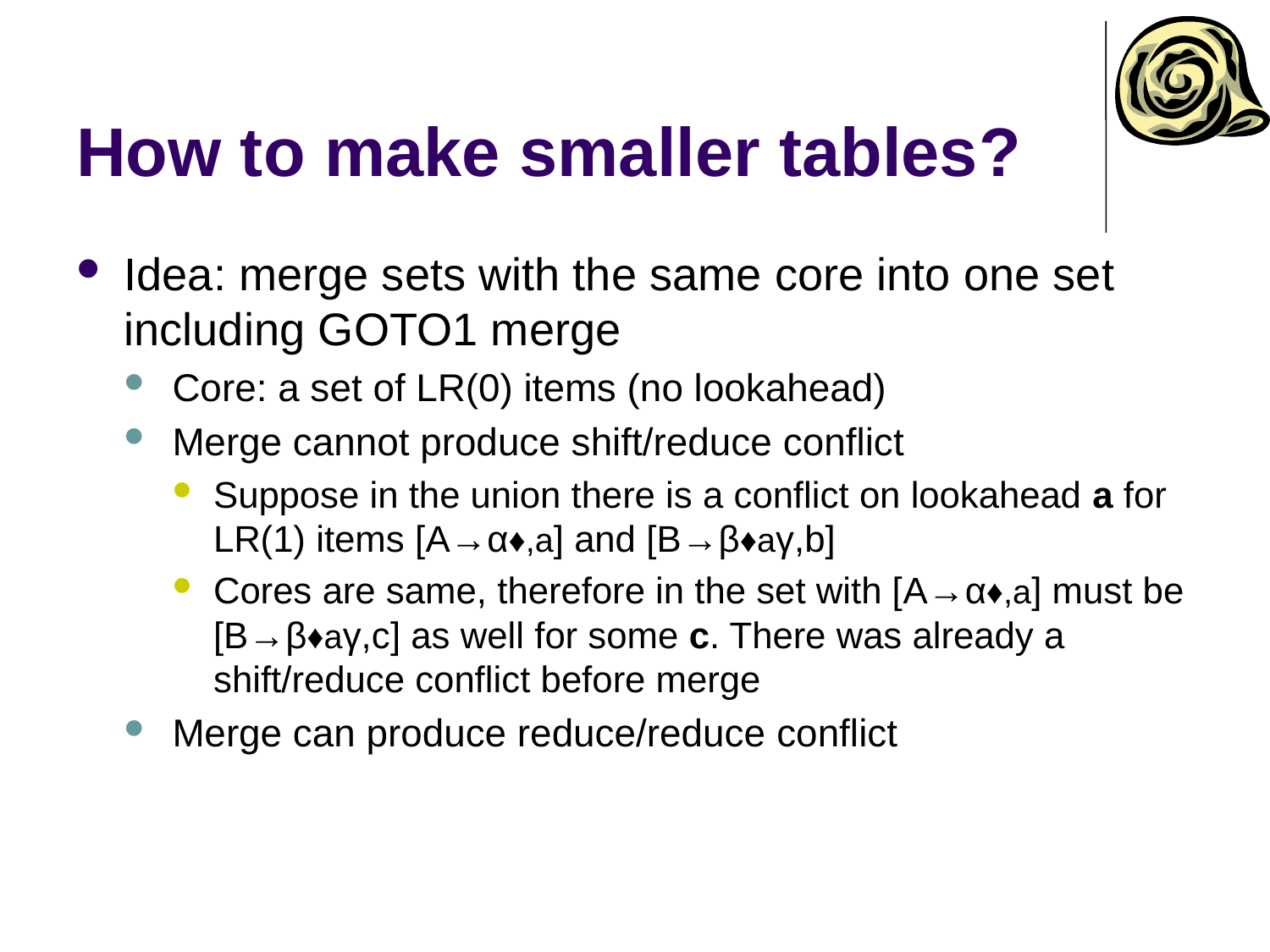

# How to make smaller tables?
Idea: merge sets with the same core into one set including GOTO1 merge
Core: a set of LR(0) items (no lookahead)
Merge cannot produce shift/reduce conflict
Suppose in the union there is a conflict on lookahead a for LR(1) items [A→α♦,a] and [B→β♦aγ,b]
Cores are same, therefore in the set with [A→α♦,a] must be [B→β♦aγ,c] as well for some c. There was already a shift/reduce conflict before merge
Merge can produce reduce/reduce conflict